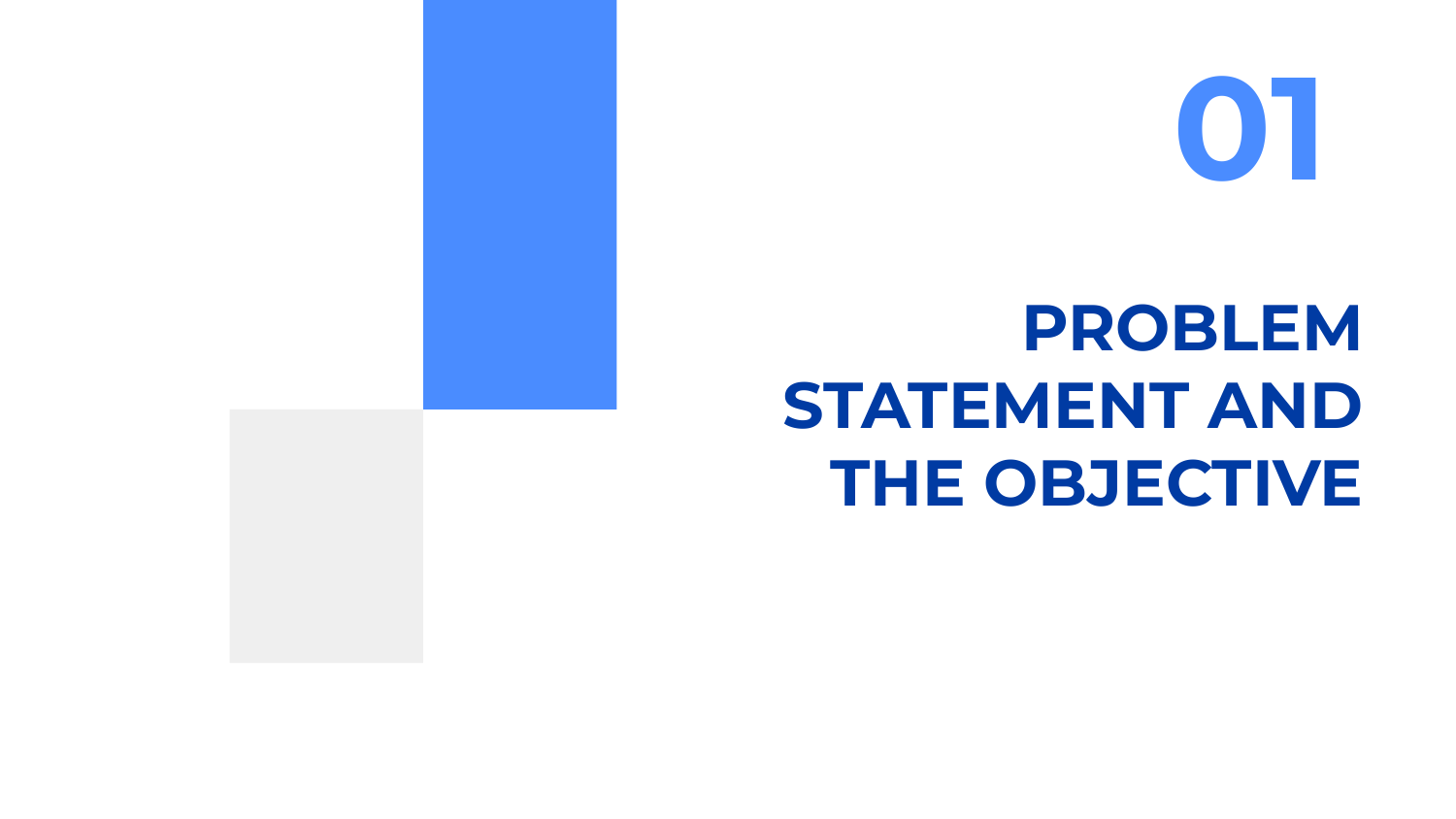

01
# PROBLEM STATEMENT AND
THE OBJECTIVE